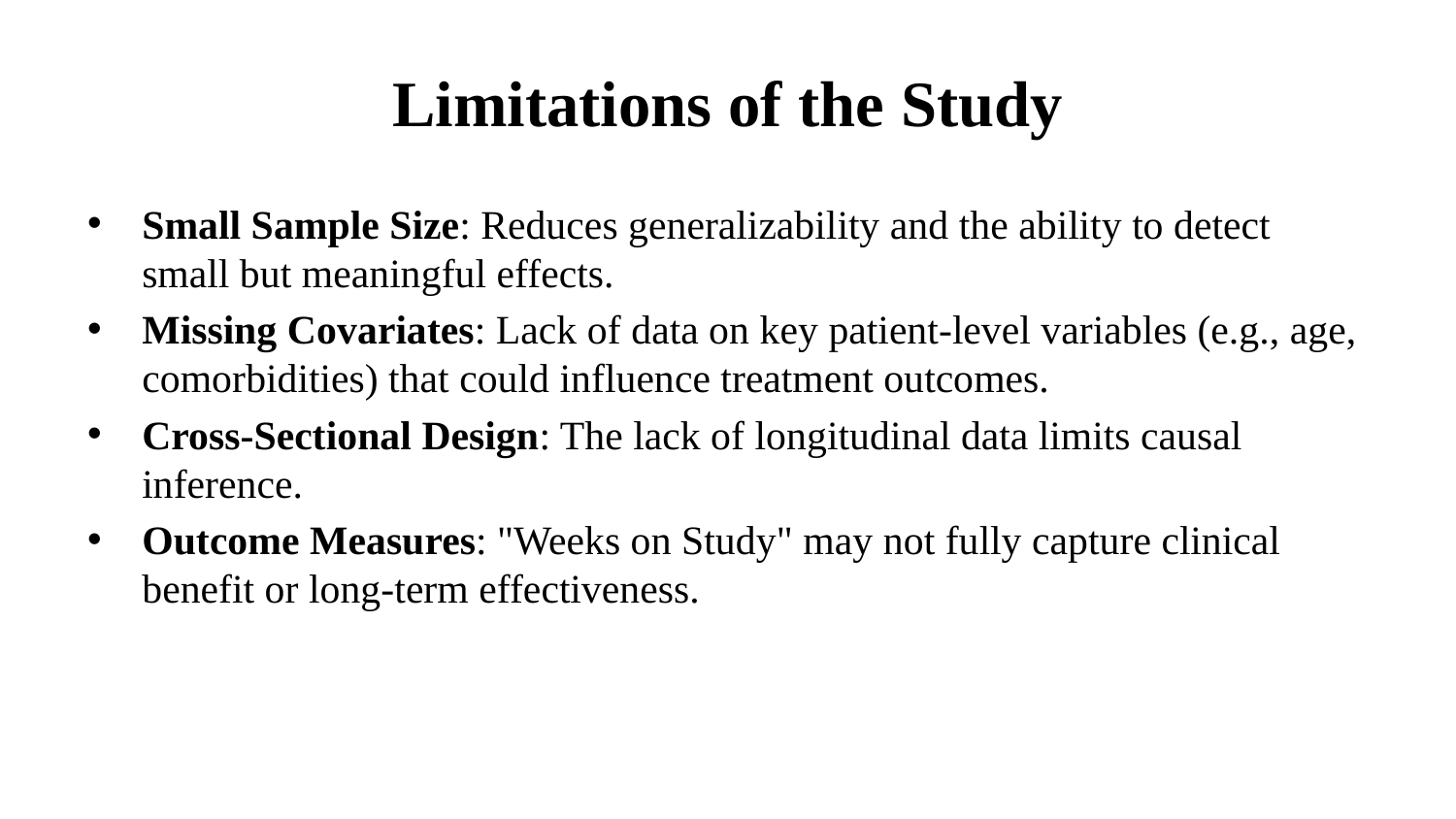

# Limitations of the Study
Small Sample Size: Reduces generalizability and the ability to detect small but meaningful effects.
Missing Covariates: Lack of data on key patient-level variables (e.g., age, comorbidities) that could influence treatment outcomes.
Cross-Sectional Design: The lack of longitudinal data limits causal inference.
Outcome Measures: "Weeks on Study" may not fully capture clinical benefit or long-term effectiveness.